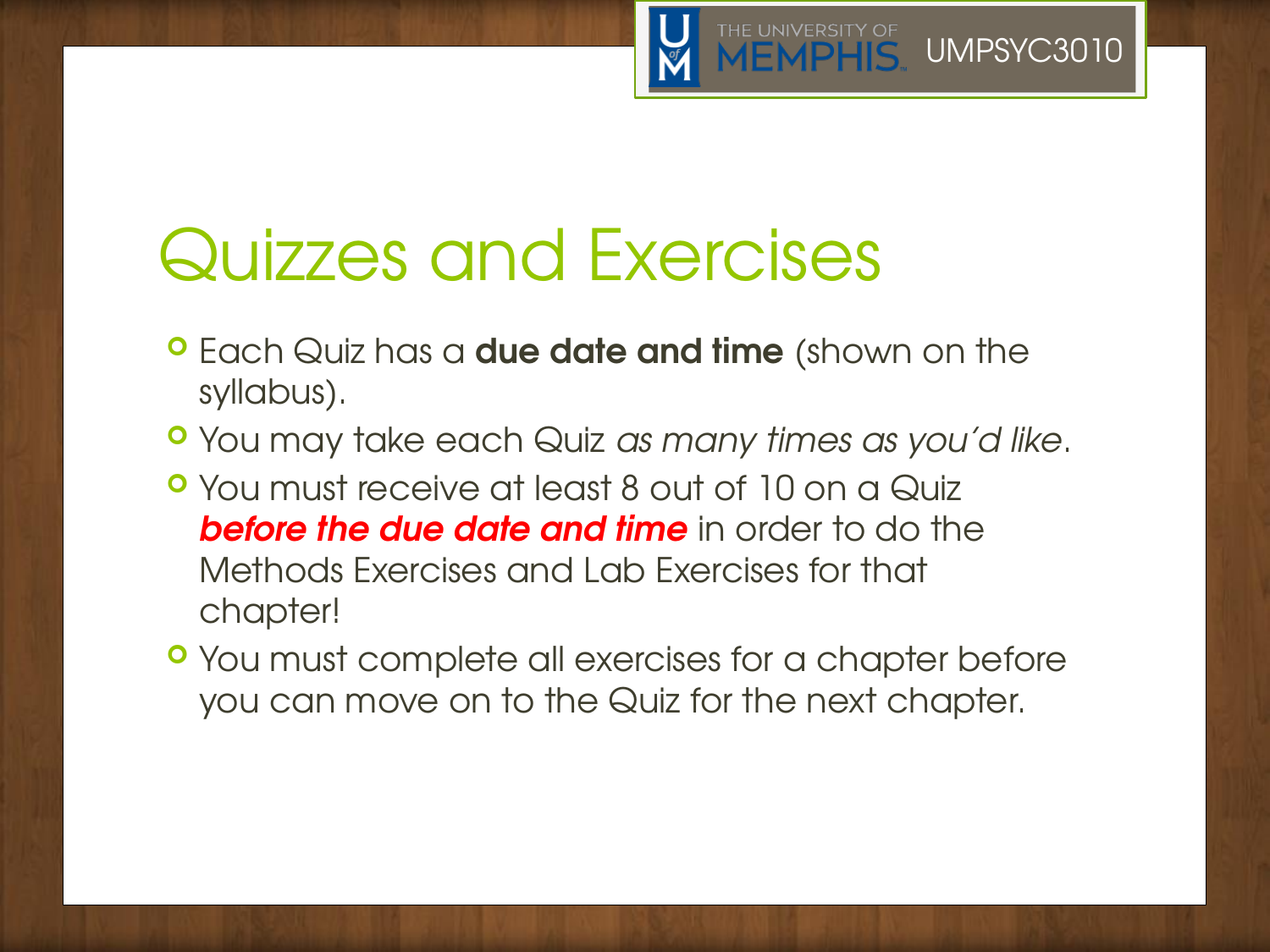

# Quizzes and Exercises
Each Quiz has a due date and time (shown on the syllabus).
You may take each Quiz as many times as you’d like.
You must receive at least 8 out of 10 on a Quiz before the due date and time in order to do the Methods Exercises and Lab Exercises for that chapter!
You must complete all exercises for a chapter before you can move on to the Quiz for the next chapter.